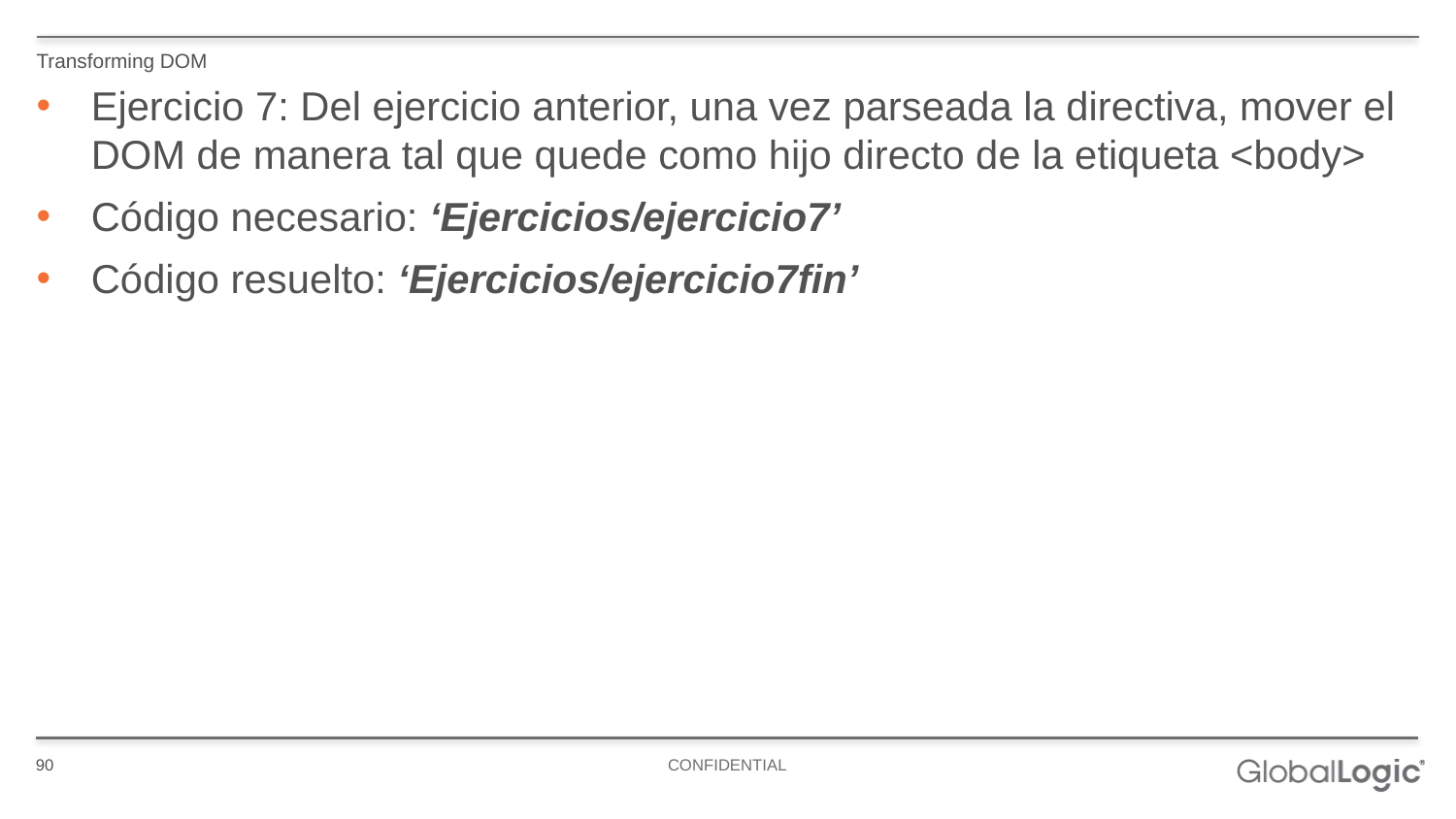

Transforming DOM
Ejercicio 7: Del ejercicio anterior, una vez parseada la directiva, mover el DOM de manera tal que quede como hijo directo de la etiqueta <body>
Código necesario: ‘Ejercicios/ejercicio7’
Código resuelto: ‘Ejercicios/ejercicio7fin’